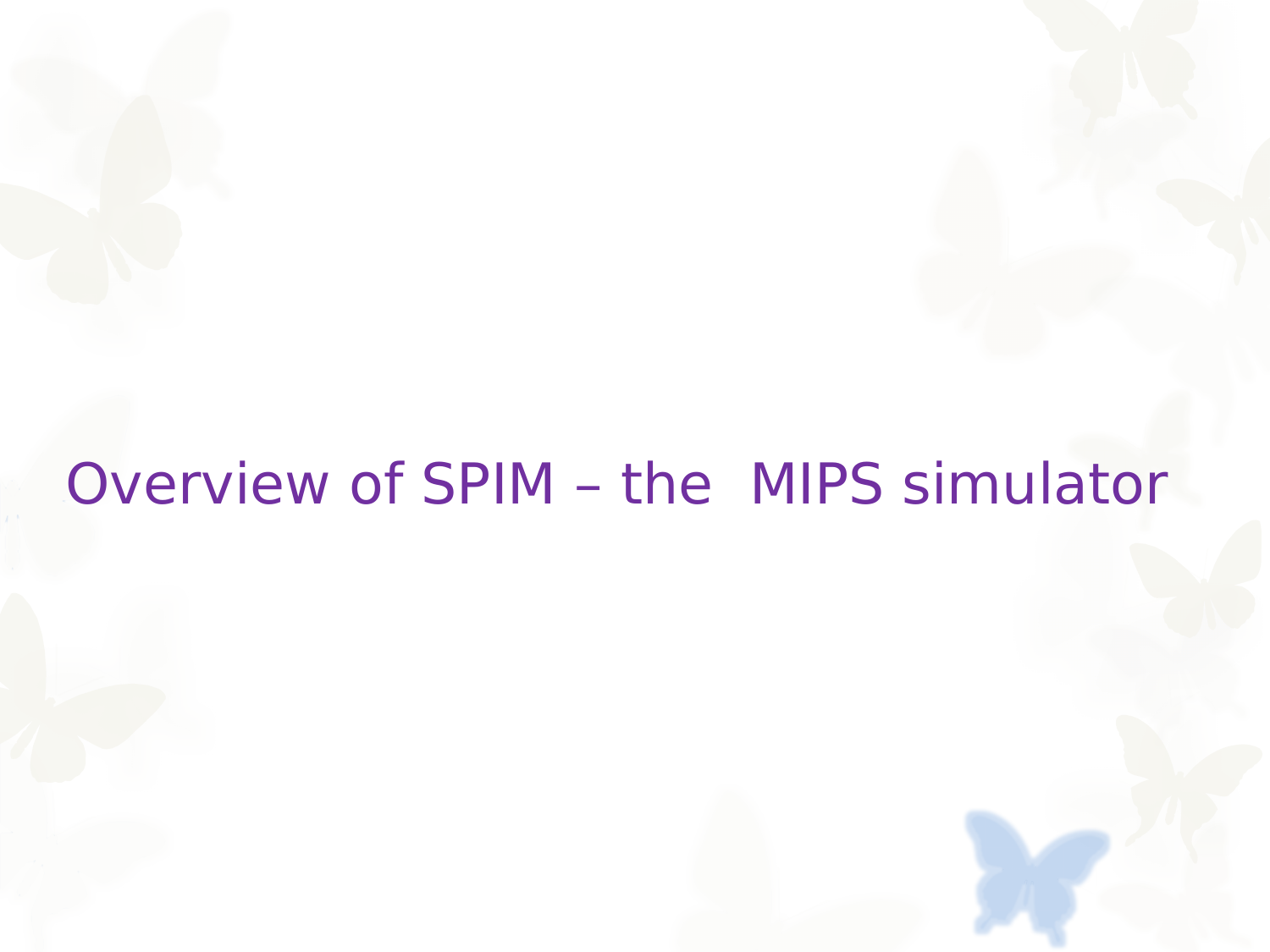

# Overview of SPIM – the  MIPS simulator